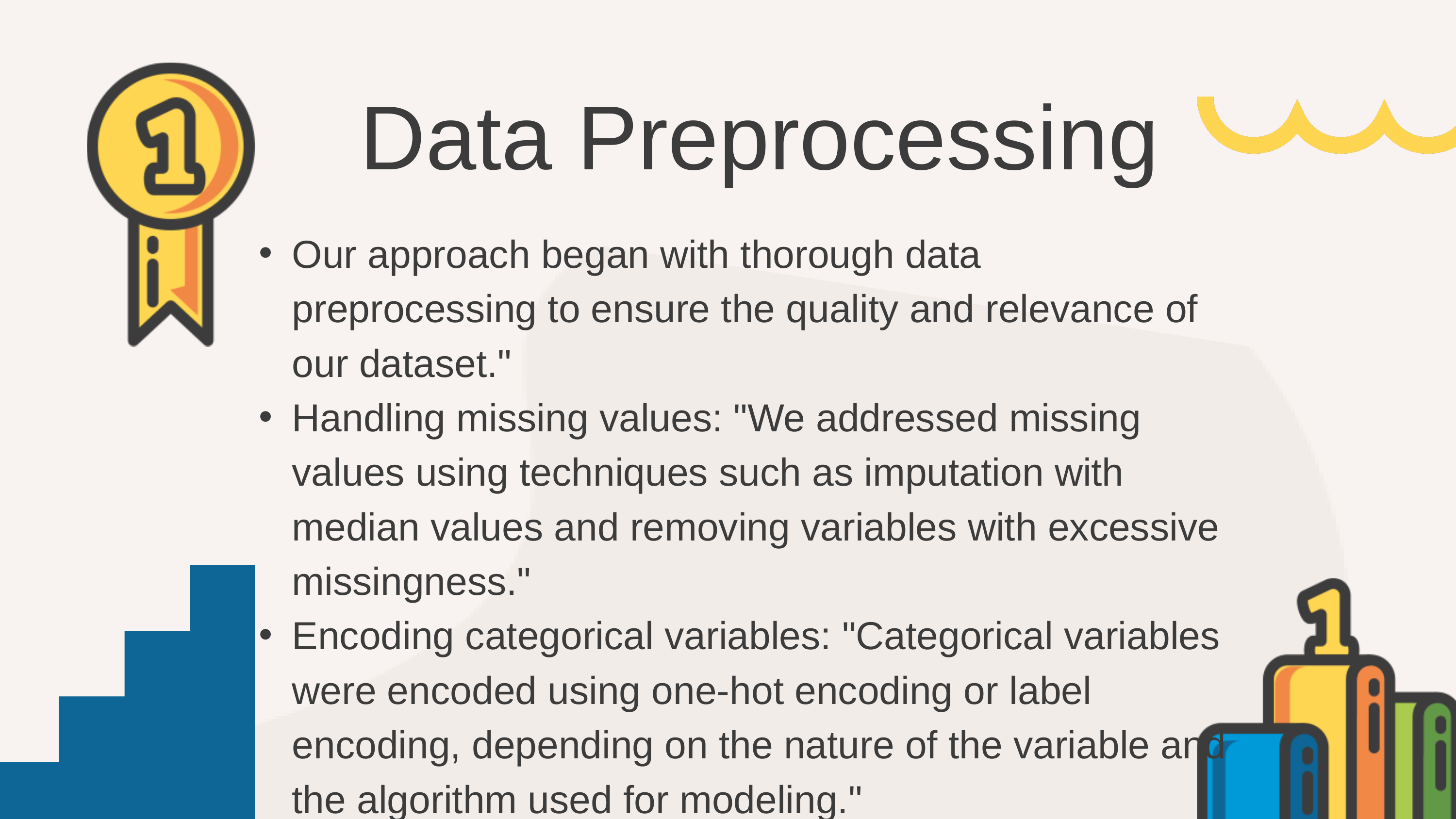

Data Preprocessing

Our approach began with thorough data preprocessing to ensure the quality and relevance of our dataset."
Handling missing values: "We addressed missing values using techniques such as imputation with median values and removing variables with excessive missingness."
Encoding categorical variables: "Categorical variables were encoded using one-hot encoding or label encoding, depending on the nature of the variable and the algorithm used for modeling."